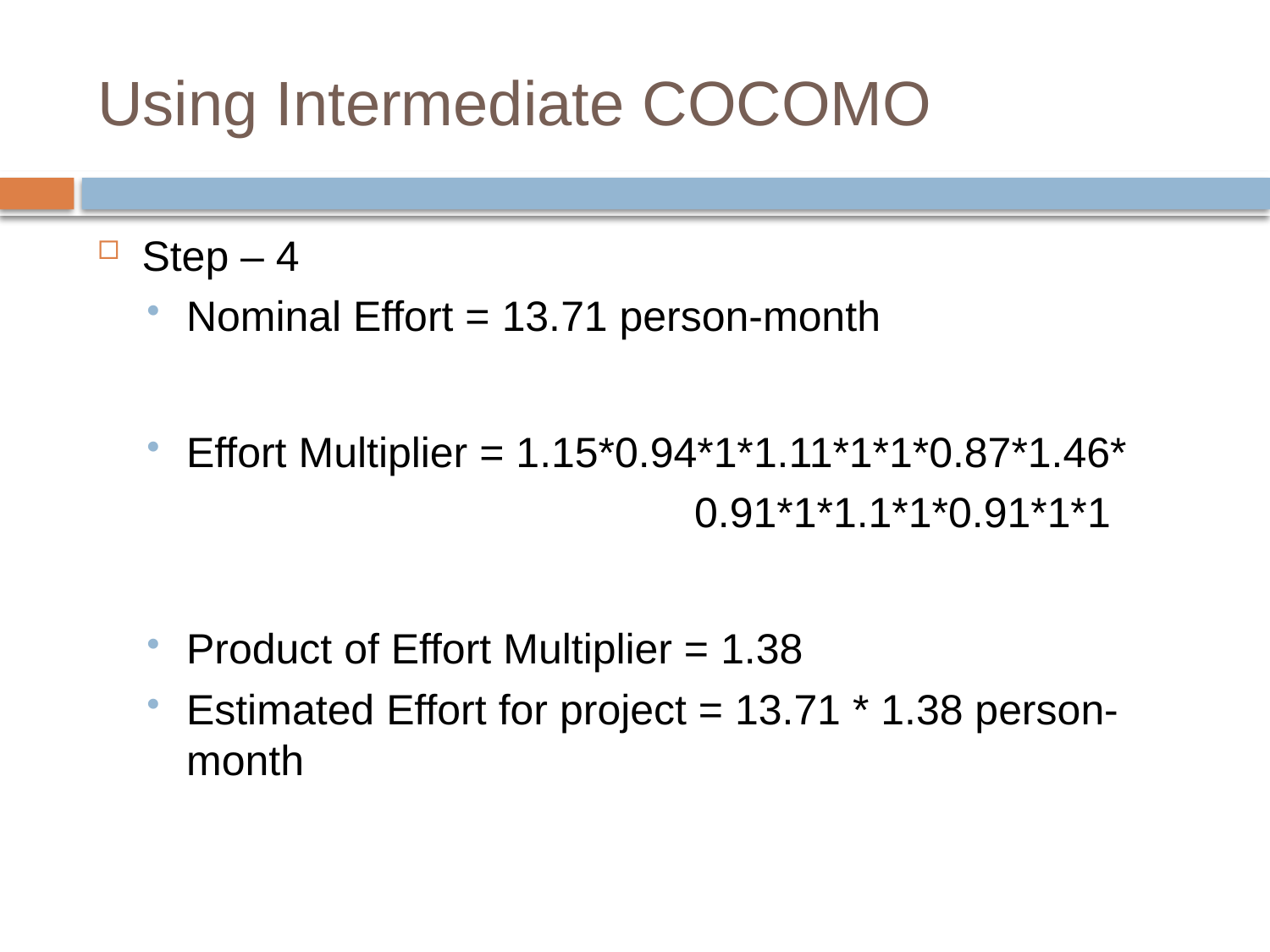

# Using Intermediate COCOMO
Step – 4
Nominal Effort = 13.71 person-month

Effort Multiplier = 1.15*0.94*1*1.11*1*1*0.87*1.46*
					0.91*1*1.1*1*0.91*1*1

Product of Effort Multiplier = 1.38
Estimated Effort for project = 13.71 * 1.38 person-month